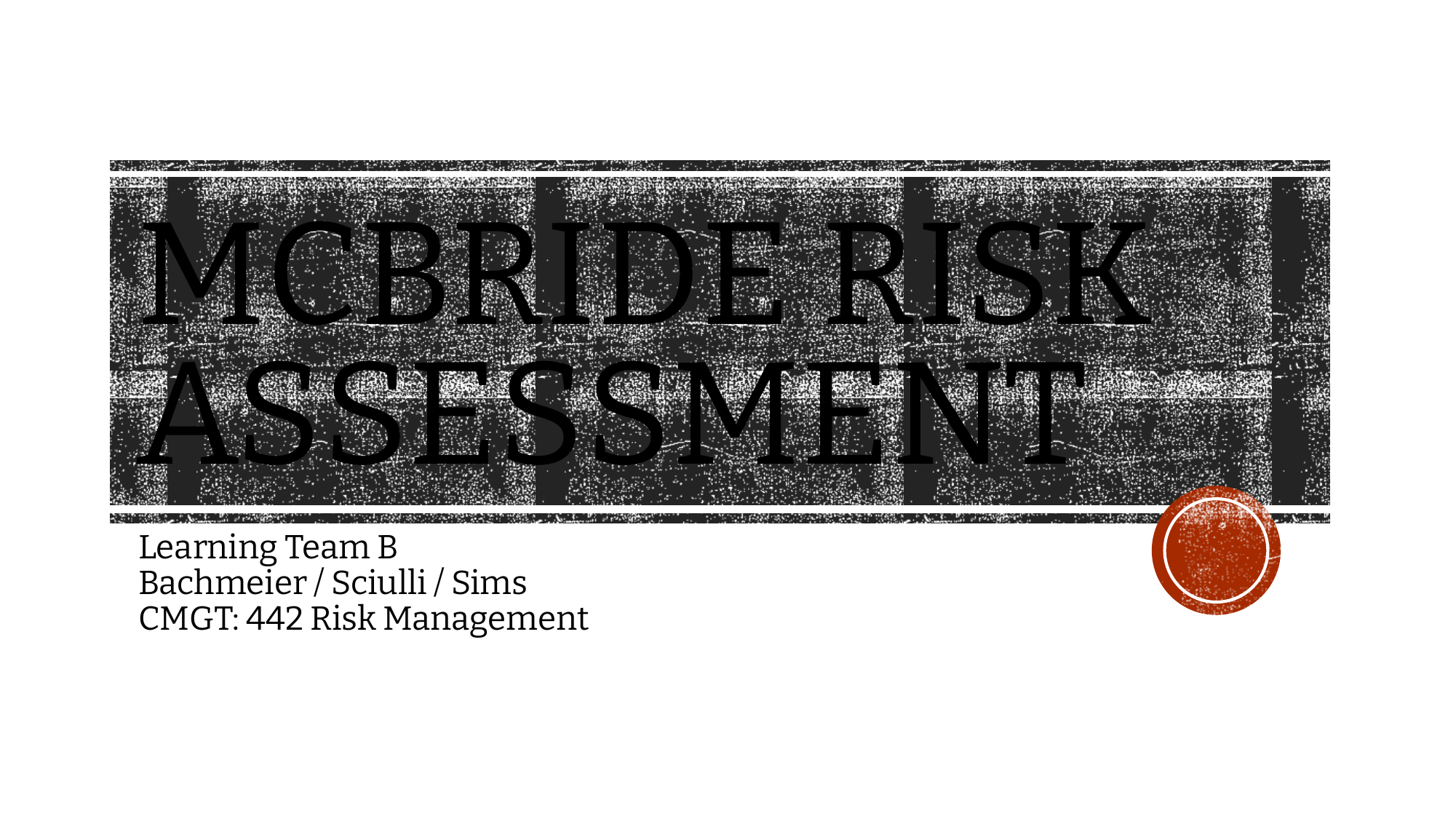

# McBride risk assessment
Learning Team B
Bachmeier / Sciulli / Sims
CMGT: 442 Risk Management